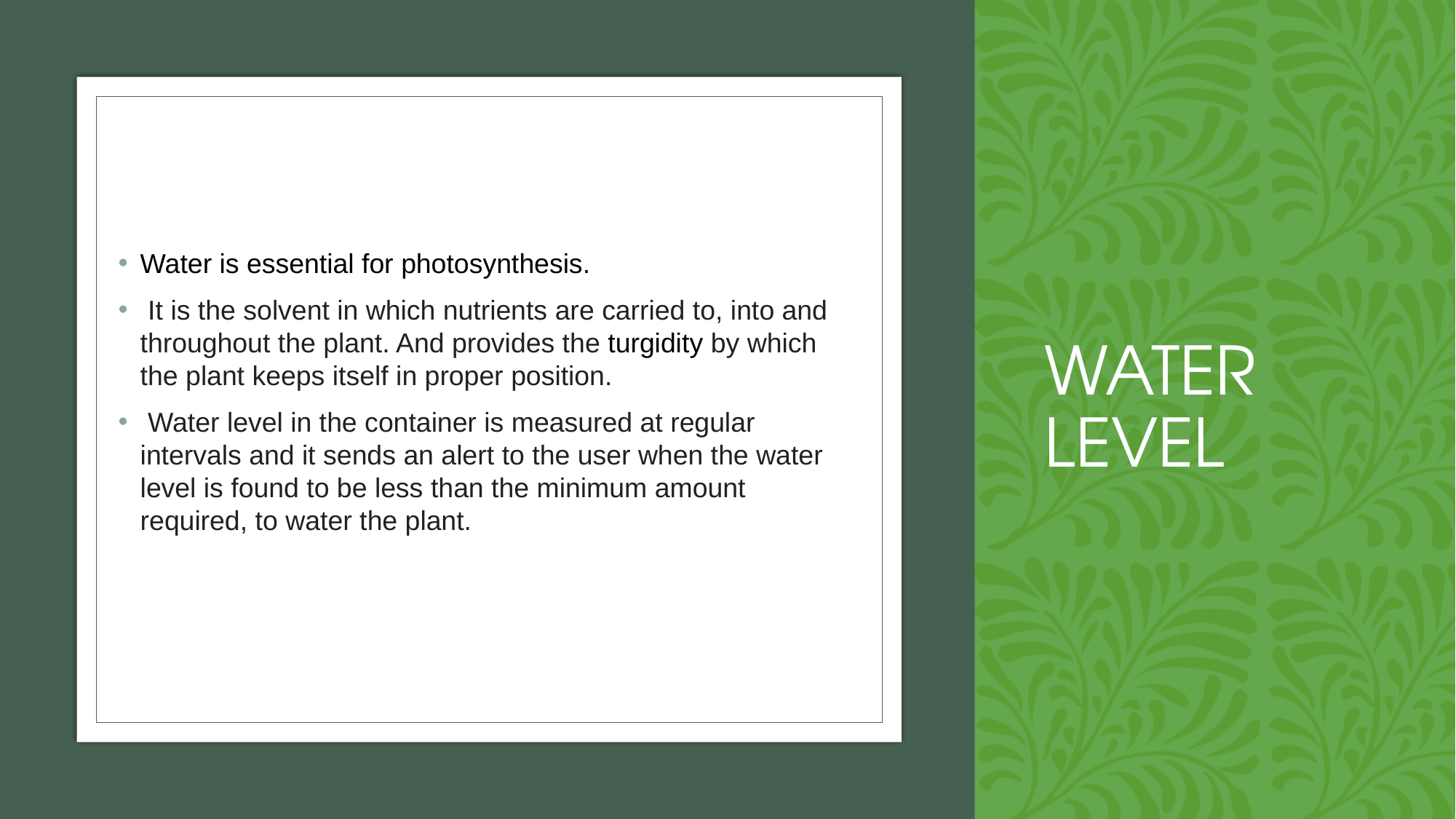

# WATER  LEVEL

Water is essential for photosynthesis.
 It is the solvent in which nutrients are carried to, into and throughout the plant. And provides the turgidity by which the plant keeps itself in proper position.
 Water level in the container is measured at regular intervals and it sends an alert to the user when the water level is found to be less than the minimum amount required, to water the plant.